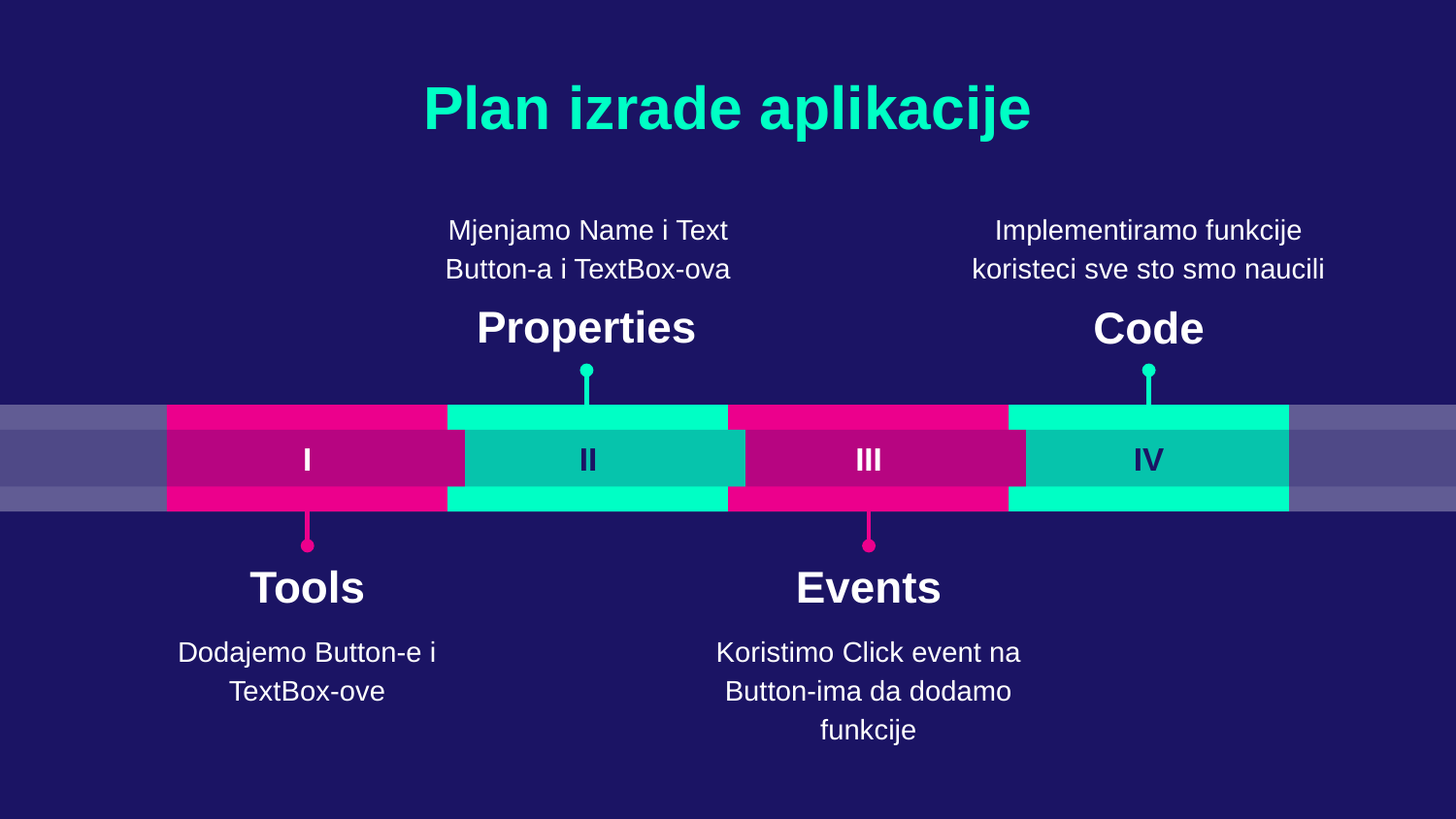

# Plan izrade aplikacije
Mjenjamo Name i Text Button-a i TextBox-ova
Implementiramo funkcije koristeci sve sto smo naucili
Properties
Code

I
II
III
IV

Tools
Events
Dodajemo Button-e i
TextBox-ove
Koristimo Click event na Button-ima da dodamo funkcije